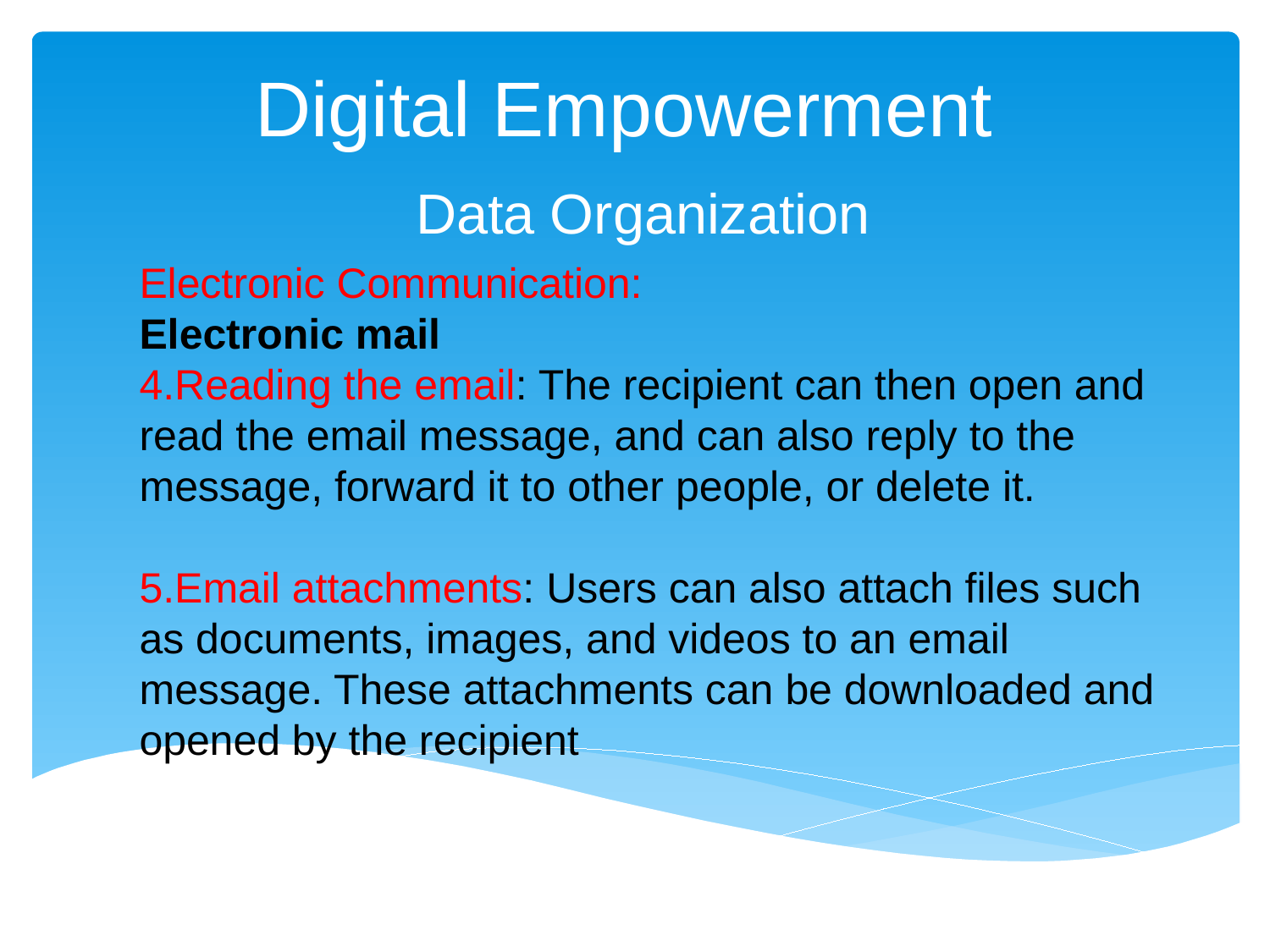

# Digital Empowerment
 Data Organization
Electronic Communication:
Electronic mail
4.Reading the email: The recipient can then open and read the email message, and can also reply to the message, forward it to other people, or delete it.

5.Email attachments: Users can also attach files such as documents, images, and videos to an email message. These attachments can be downloaded and opened by the recipient